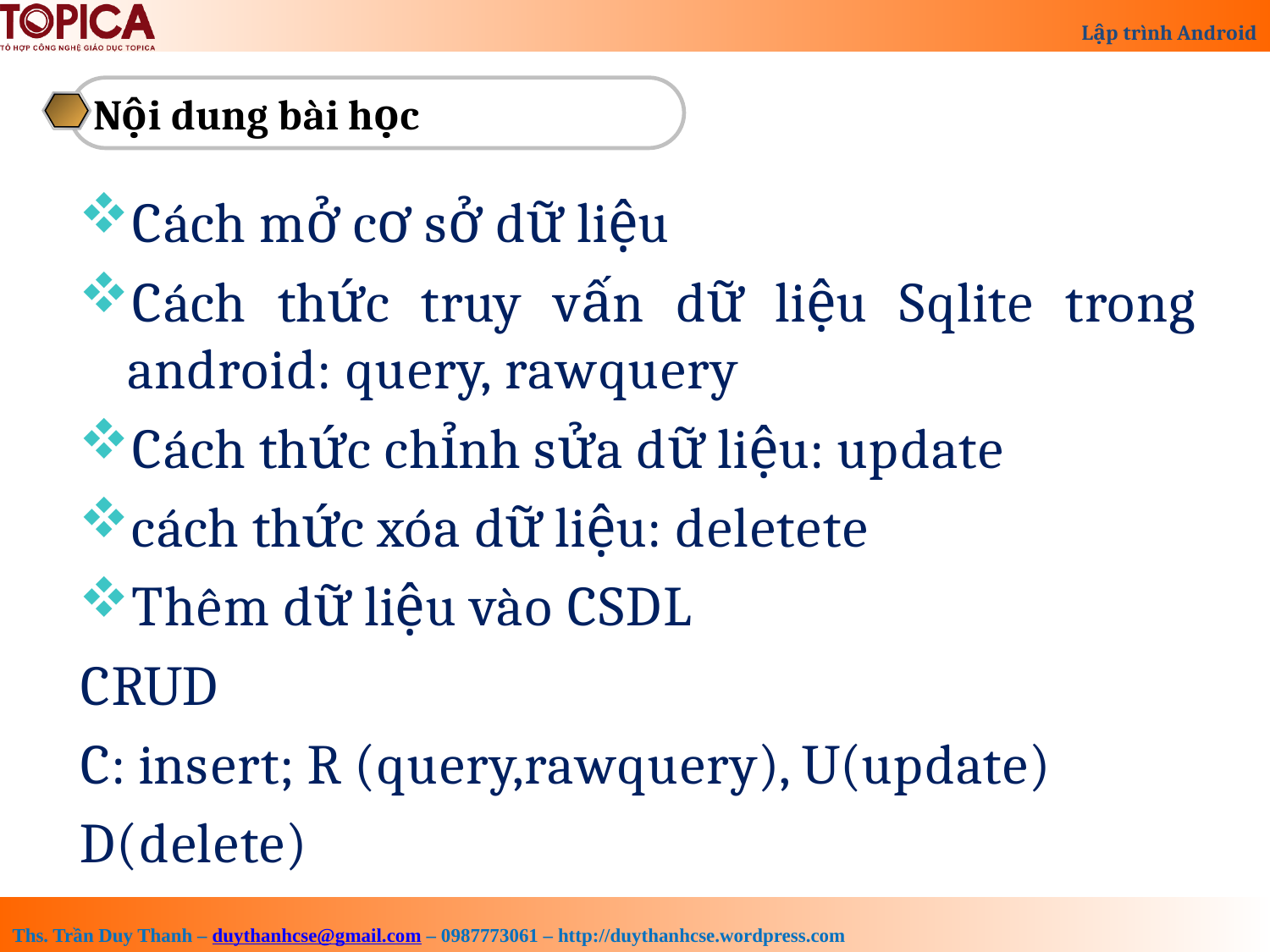

Nội dung bài học

Cách mở cơ sở dữ liệu
Cách thức truy vấn dữ liệu Sqlite trong android: query, rawquery
Cách thức chỉnh sửa dữ liệu: update
cách thức xóa dữ liệu: deletete
Thêm dữ liệu vào CSDL
CRUD
C: insert; R (query,rawquery), U(update)
D(delete)